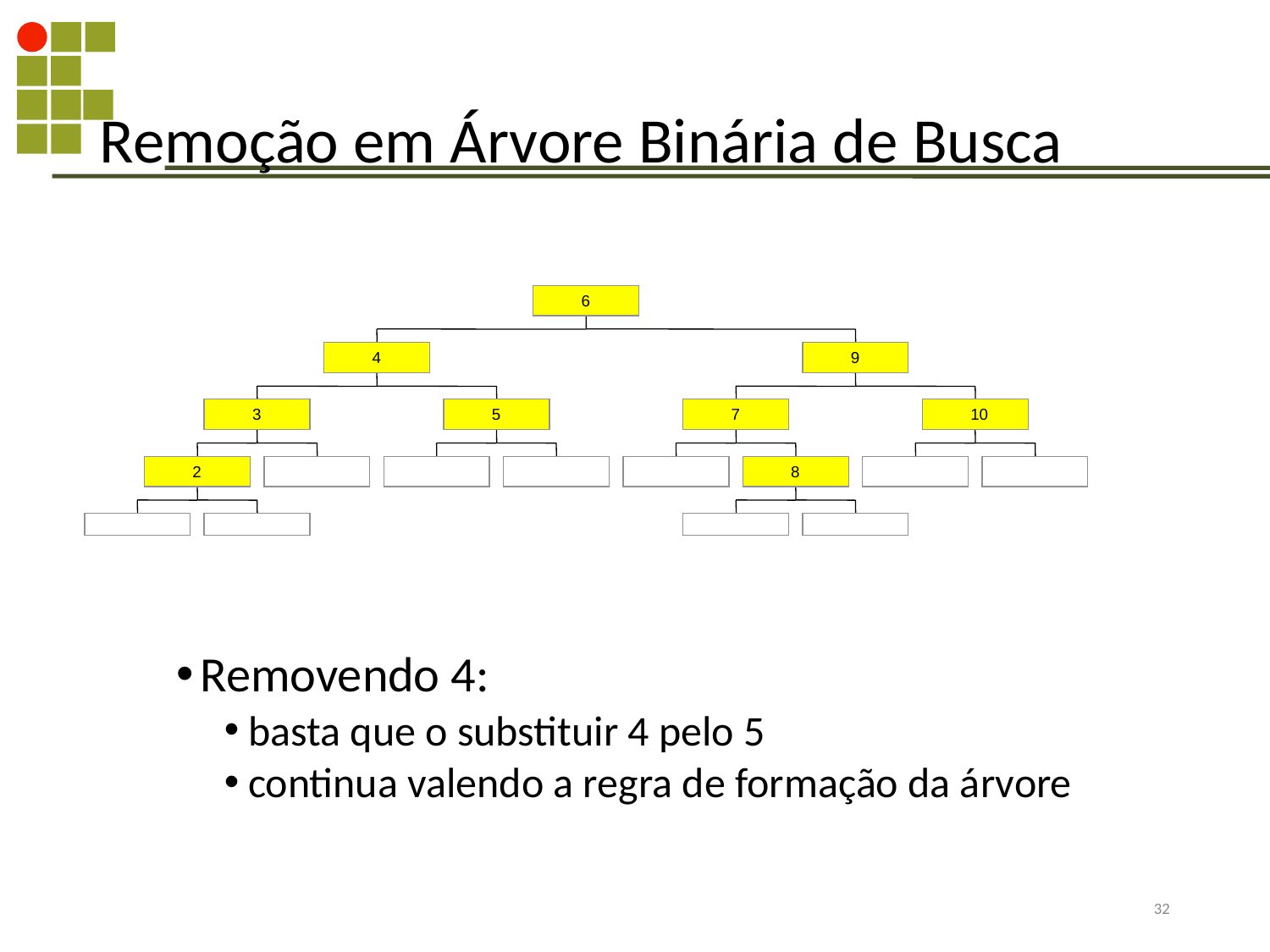

Remoção em Árvore Binária de Busca

6

4
9

3
5
7
10

2
8

Removendo 4:
basta que o substituir 4 pelo 5
continua valendo a regra de formação da árvore

32